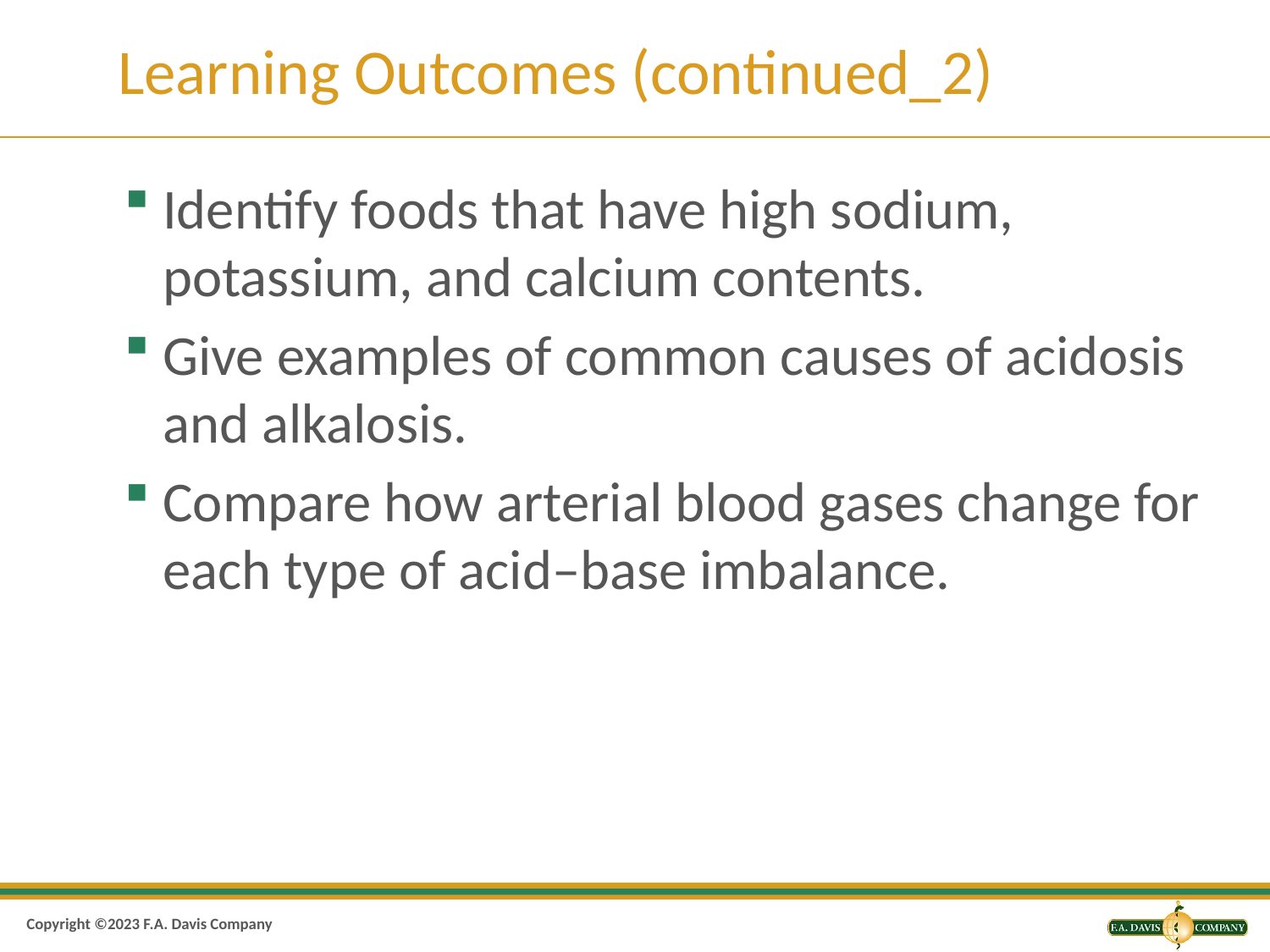

# Learning Outcomes (continued_2)
Identify foods that have high sodium, potassium, and calcium contents.
Give examples of common causes of acidosis and alkalosis.
Compare how arterial blood gases change for each type of acid–base imbalance.